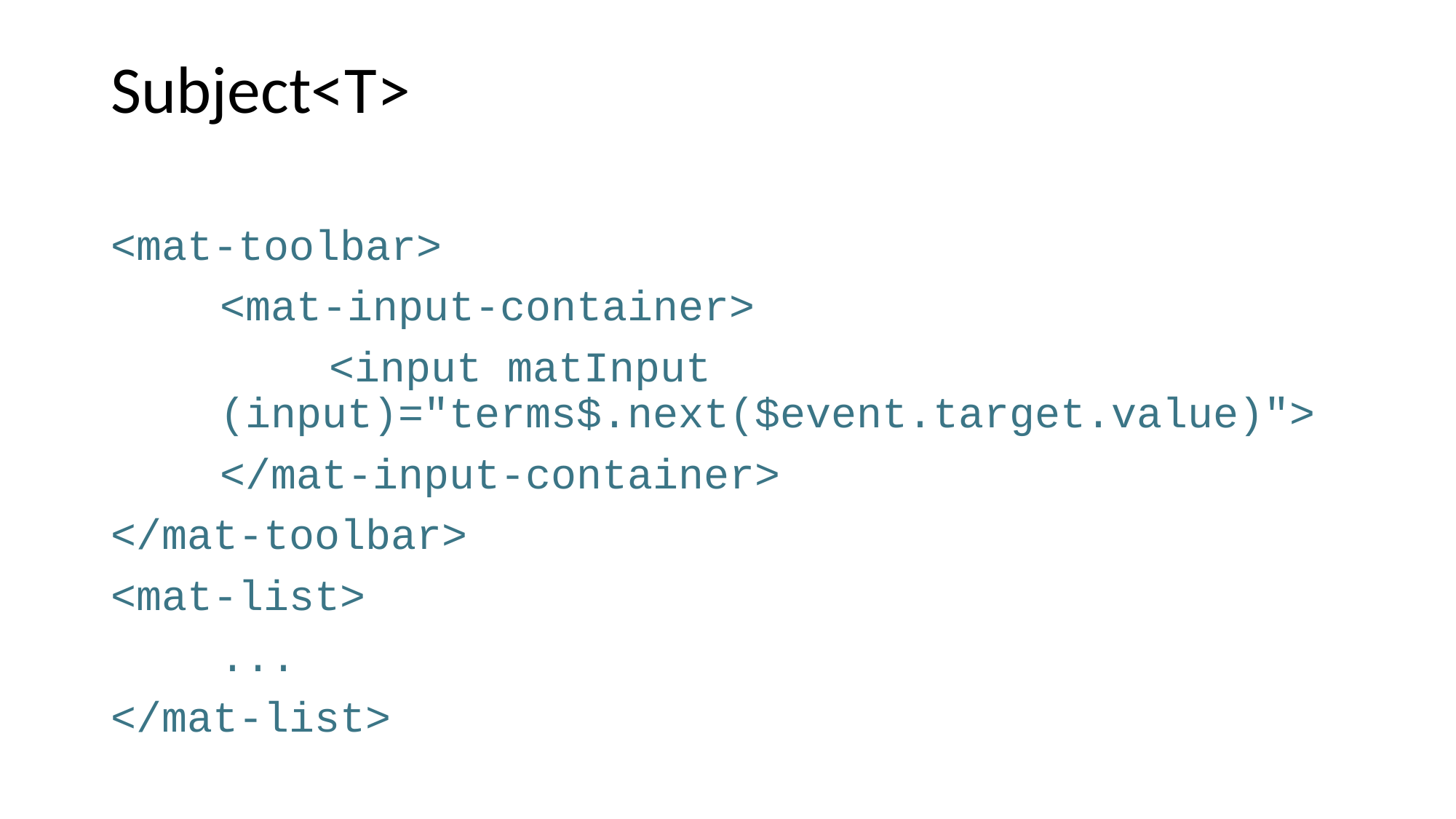

# Subject<T>
<mat-toolbar>
	<mat-input-container>
		<input matInput 				   			(input)="terms$.next($event.target.value)">
	</mat-input-container>
</mat-toolbar>
<mat-list>
	...
</mat-list>